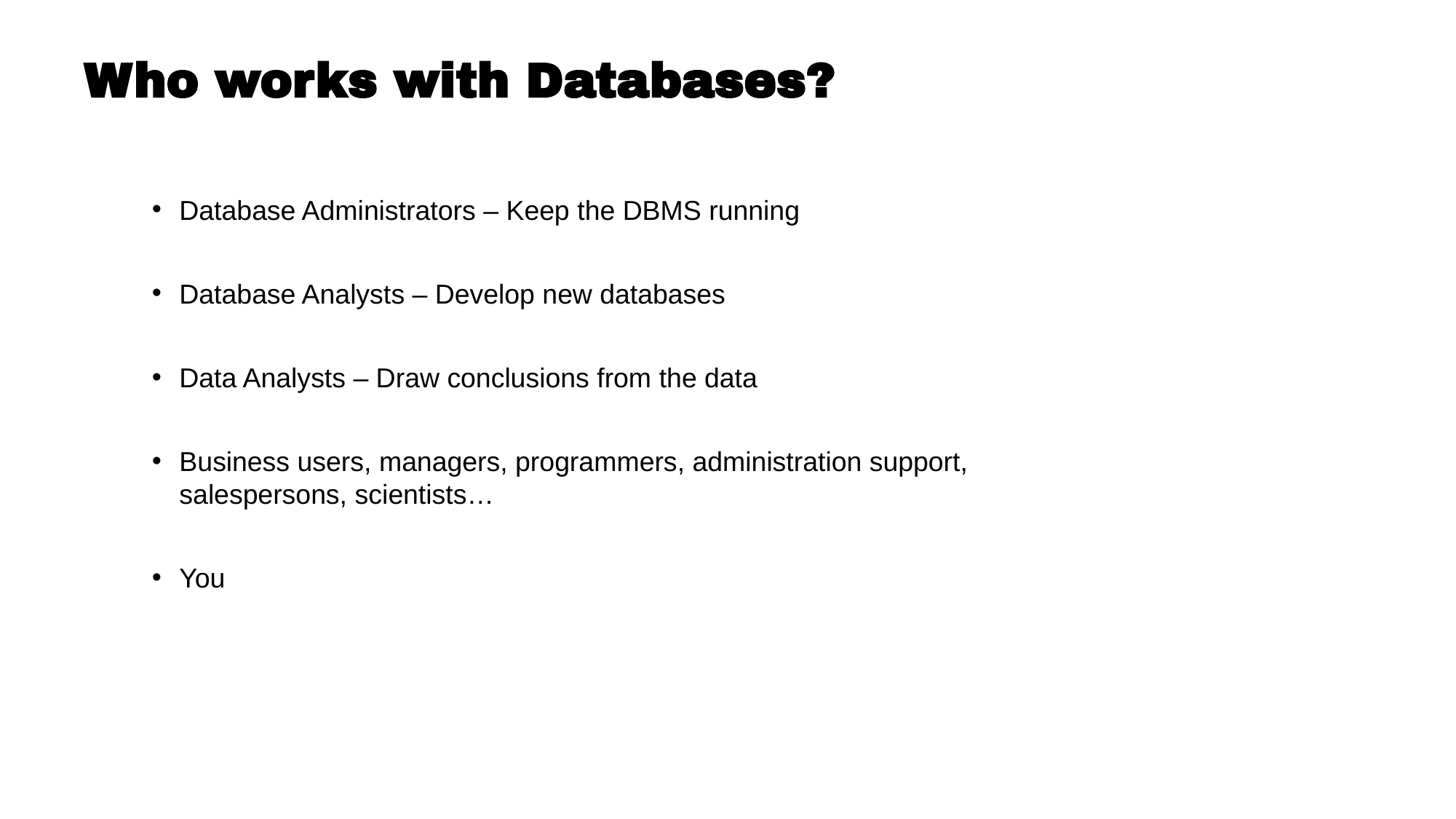

# Who works with Databases?
Database Administrators – Keep the DBMS running

Database Analysts – Develop new databases

Data Analysts – Draw conclusions from the data

Business users, managers, programmers, administration support, salespersons, scientists…

You